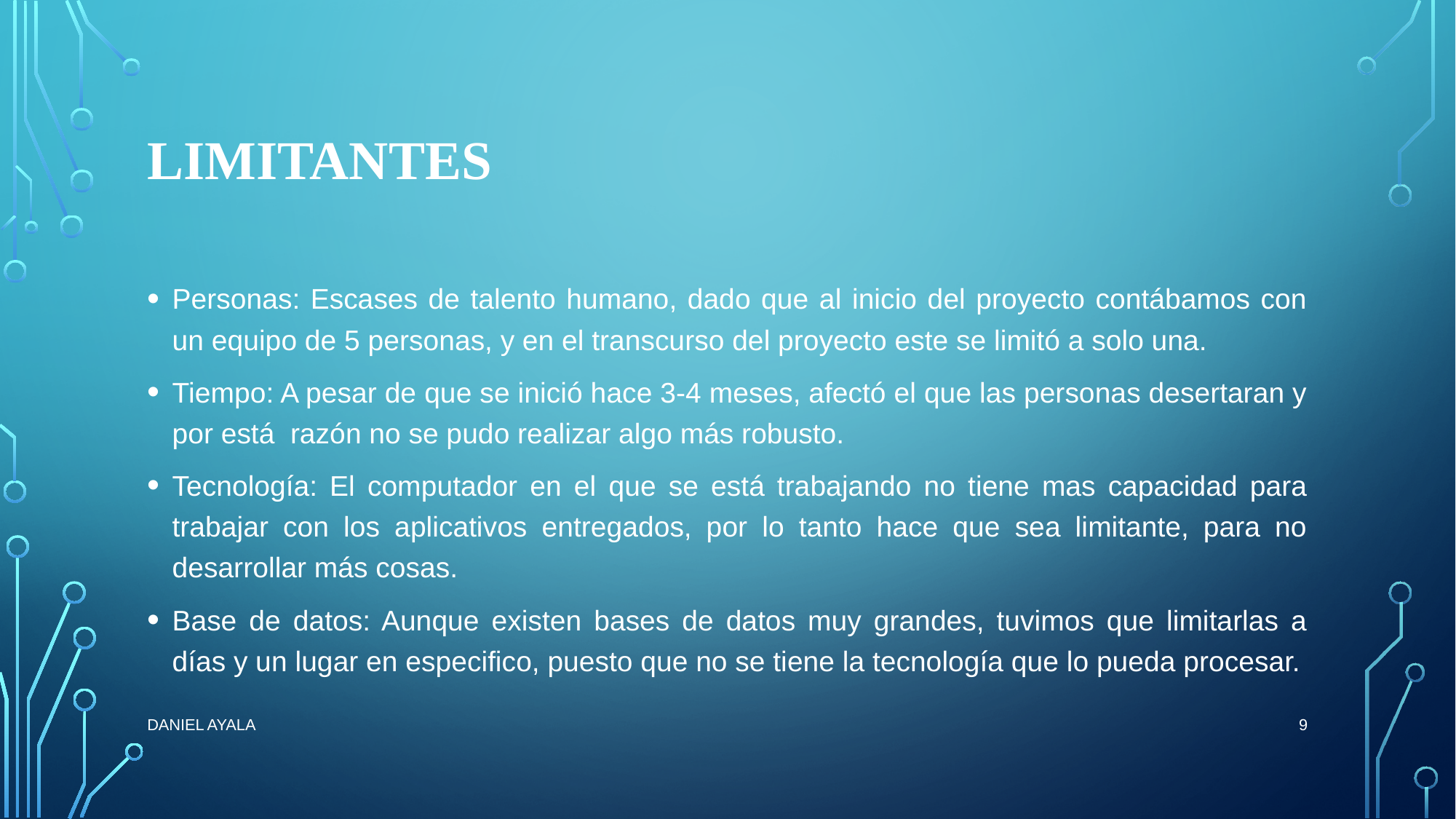

# LIMITANTES
Personas: Escases de talento humano, dado que al inicio del proyecto contábamos con un equipo de 5 personas, y en el transcurso del proyecto este se limitó a solo una.
Tiempo: A pesar de que se inició hace 3-4 meses, afectó el que las personas desertaran y por está  razón no se pudo realizar algo más robusto.
Tecnología: El computador en el que se está trabajando no tiene mas capacidad para trabajar con los aplicativos entregados, por lo tanto hace que sea limitante, para no desarrollar más cosas.
Base de datos: Aunque existen bases de datos muy grandes, tuvimos que limitarlas a días y un lugar en especifico, puesto que no se tiene la tecnología que lo pueda procesar.
9
Daniel Ayala